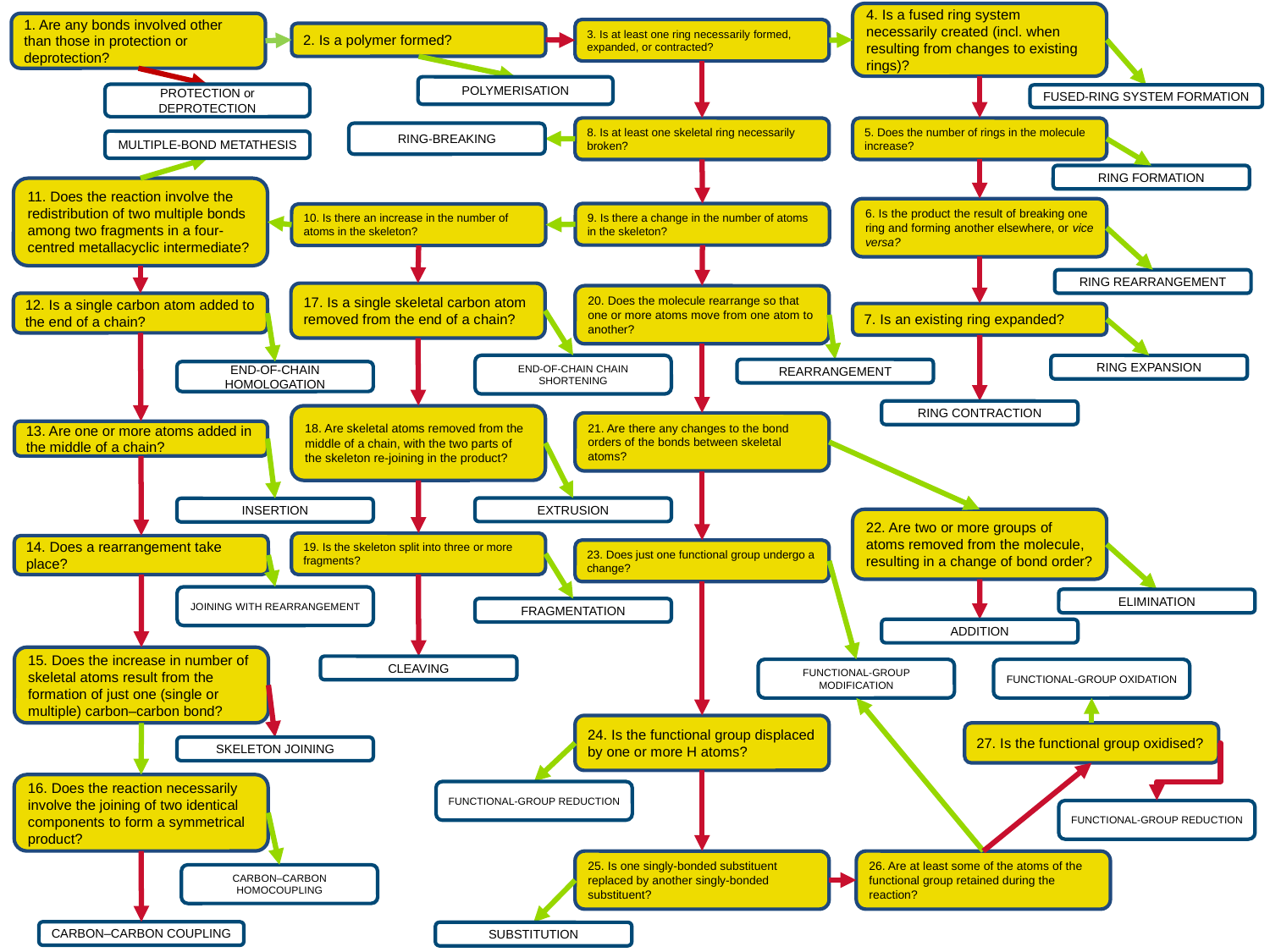

# Flowchart Reaction
4. Is a fused ring system necessarily created (incl. when resulting from changes to existing rings)?
1. Are any bonds involved other than those in protection or deprotection?
3. Is at least one ring necessarily formed, expanded, or contracted?
2. Is a polymer formed?
POLYMERISATION
PROTECTION or DEPROTECTION
FUSED-RING SYSTEM FORMATION
8. Is at least one skeletal ring necessarily broken?
5. Does the number of rings in the molecule increase?
RING-BREAKING
MULTIPLE-BOND METATHESIS
RING FORMATION
11. Does the reaction involve the redistribution of two multiple bonds among two fragments in a four-centred metallacyclic intermediate?
6. Is the product the result of breaking one ring and forming another elsewhere, or vice versa?
9. Is there a change in the number of atoms in the skeleton?
10. Is there an increase in the number of atoms in the skeleton?
RING REARRANGEMENT
17. Is a single skeletal carbon atom removed from the end of a chain?
20. Does the molecule rearrange so that one or more atoms move from one atom to another?
12. Is a single carbon atom added to the end of a chain?
7. Is an existing ring expanded?
END-OF-CHAIN CHAIN SHORTENING
RING EXPANSION
REARRANGEMENT
END-OF-CHAIN HOMOLOGATION
RING CONTRACTION
18. Are skeletal atoms removed from the middle of a chain, with the two parts of the skeleton re-joining in the product?
21. Are there any changes to the bond orders of the bonds between skeletal atoms?
13. Are one or more atoms added in the middle of a chain?
EXTRUSION
INSERTION
22. Are two or more groups of atoms removed from the molecule, resulting in a change of bond order?
19. Is the skeleton split into three or more fragments?
14. Does a rearrangement take place?
23. Does just one functional group undergo a change?
JOINING WITH REARRANGEMENT
ELIMINATION
FRAGMENTATION
ADDITION
15. Does the increase in number of skeletal atoms result from the formation of just one (single or multiple) carbon–carbon bond?
CLEAVING
FUNCTIONAL-GROUP MODIFICATION
FUNCTIONAL-GROUP OXIDATION
24. Is the functional group displaced by one or more H atoms?
27. Is the functional group oxidised?
SKELETON JOINING
16. Does the reaction necessarily involve the joining of two identical components to form a symmetrical product?
FUNCTIONAL-GROUP REDUCTION
FUNCTIONAL-GROUP REDUCTION
25. Is one singly-bonded substituent replaced by another singly-bonded substituent?
26. Are at least some of the atoms of the functional group retained during the reaction?
CARBON–CARBON HOMOCOUPLING
CARBON–CARBON COUPLING
SUBSTITUTION